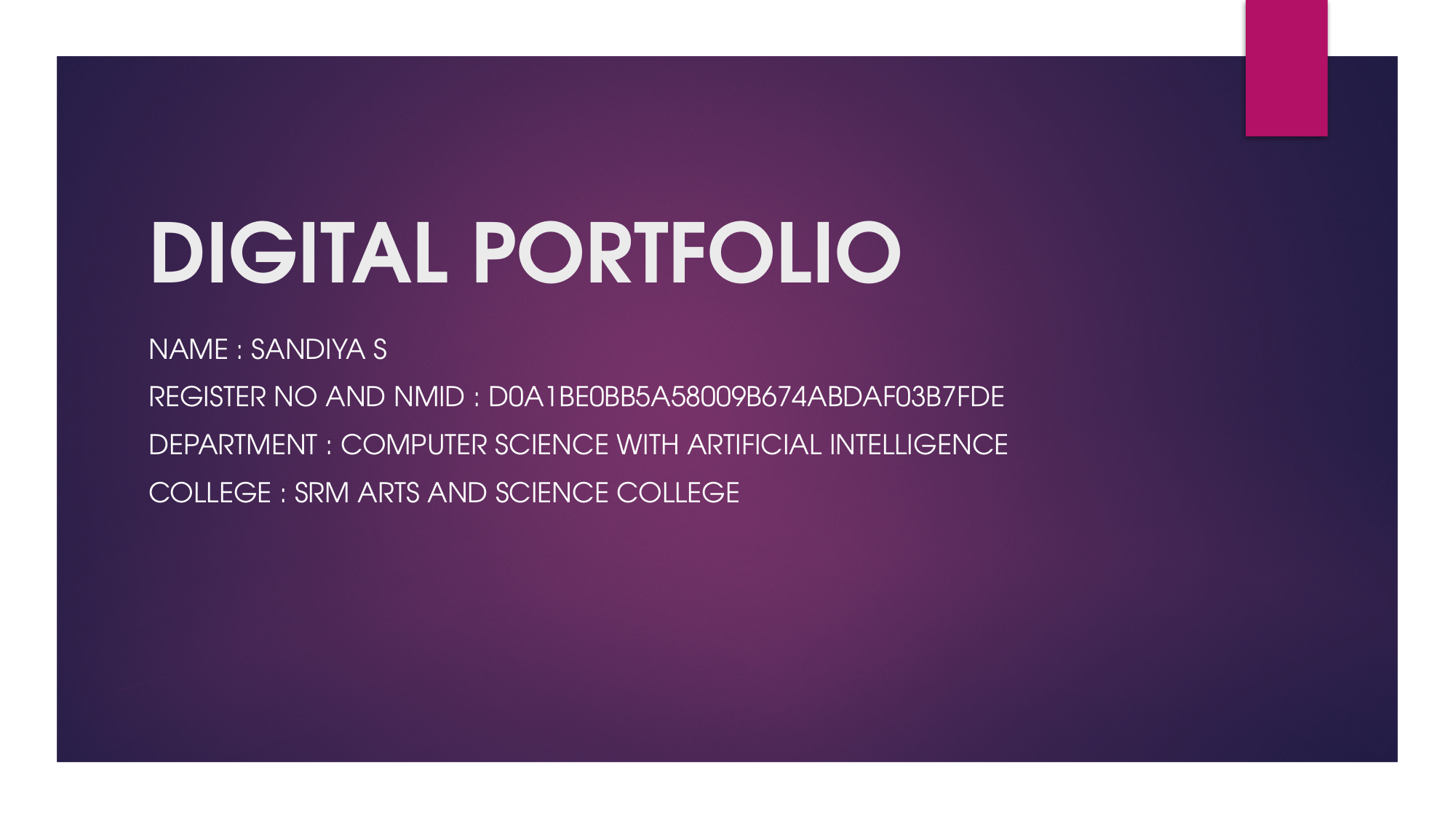

# DIGITAL PORTFOLIO
Name : sandiya s
Register no and nmid : D0A1BE0BB5A58009B674ABDAF03B7FDE
Department : Computer Science with Artificial intelligence
College : SRM ARTS AND SCIENCE COLLEGE